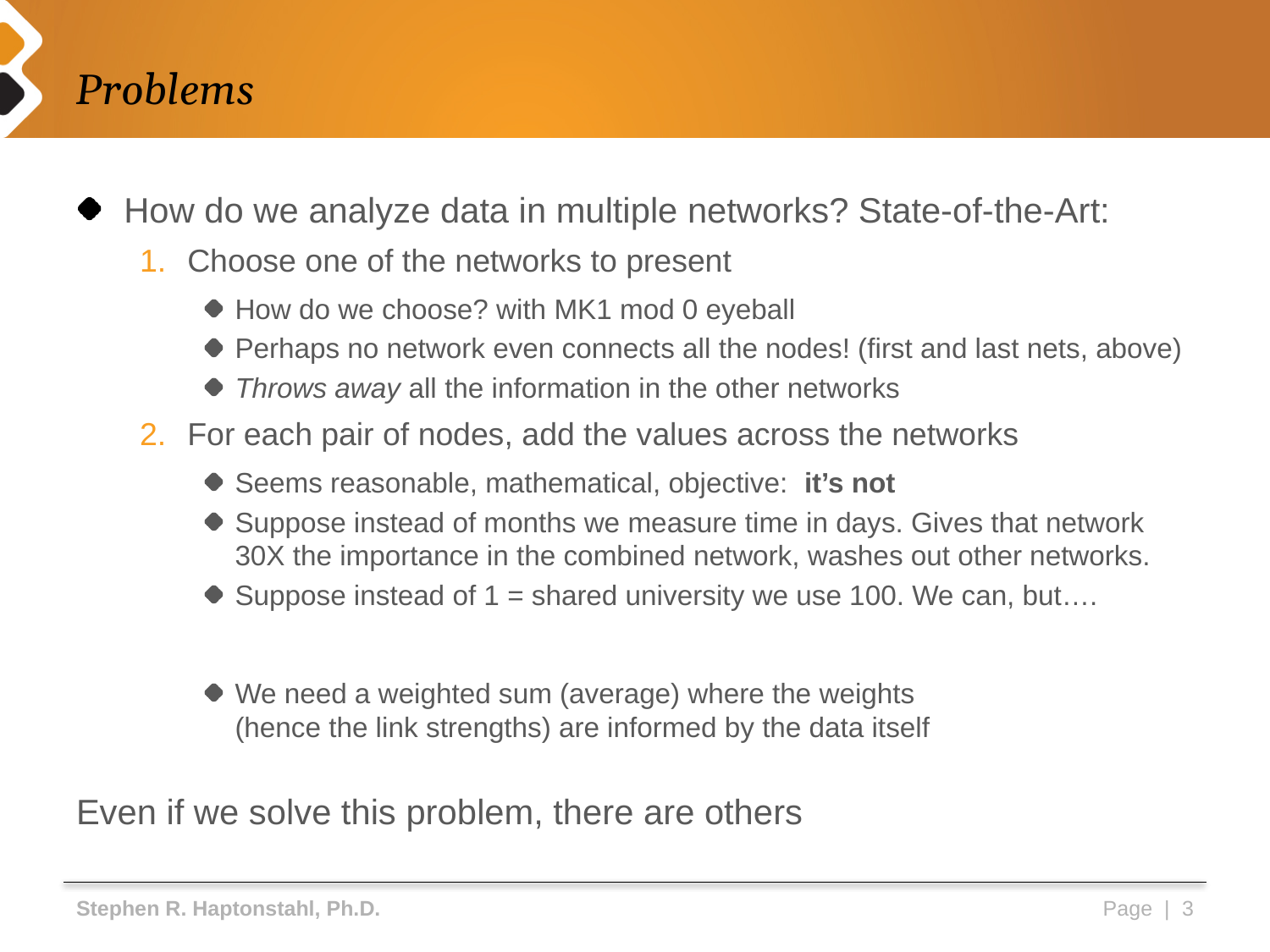

# Problems
How do we analyze data in multiple networks? State-of-the-Art:
Choose one of the networks to present
How do we choose? with MK1 mod 0 eyeball
Perhaps no network even connects all the nodes! (first and last nets, above)
Throws away all the information in the other networks
For each pair of nodes, add the values across the networks
Seems reasonable, mathematical, objective:  it’s not
Suppose instead of months we measure time in days. Gives that network 30X the importance in the combined network, washes out other networks.
Suppose instead of 1 = shared university we use 100. We can, but….

We need a weighted sum (average) where the weights
(hence the link strengths) are informed by the data itself

Even if we solve this problem, there are others
Stephen R. Haptonstahl, Ph.D.
Page  |  3